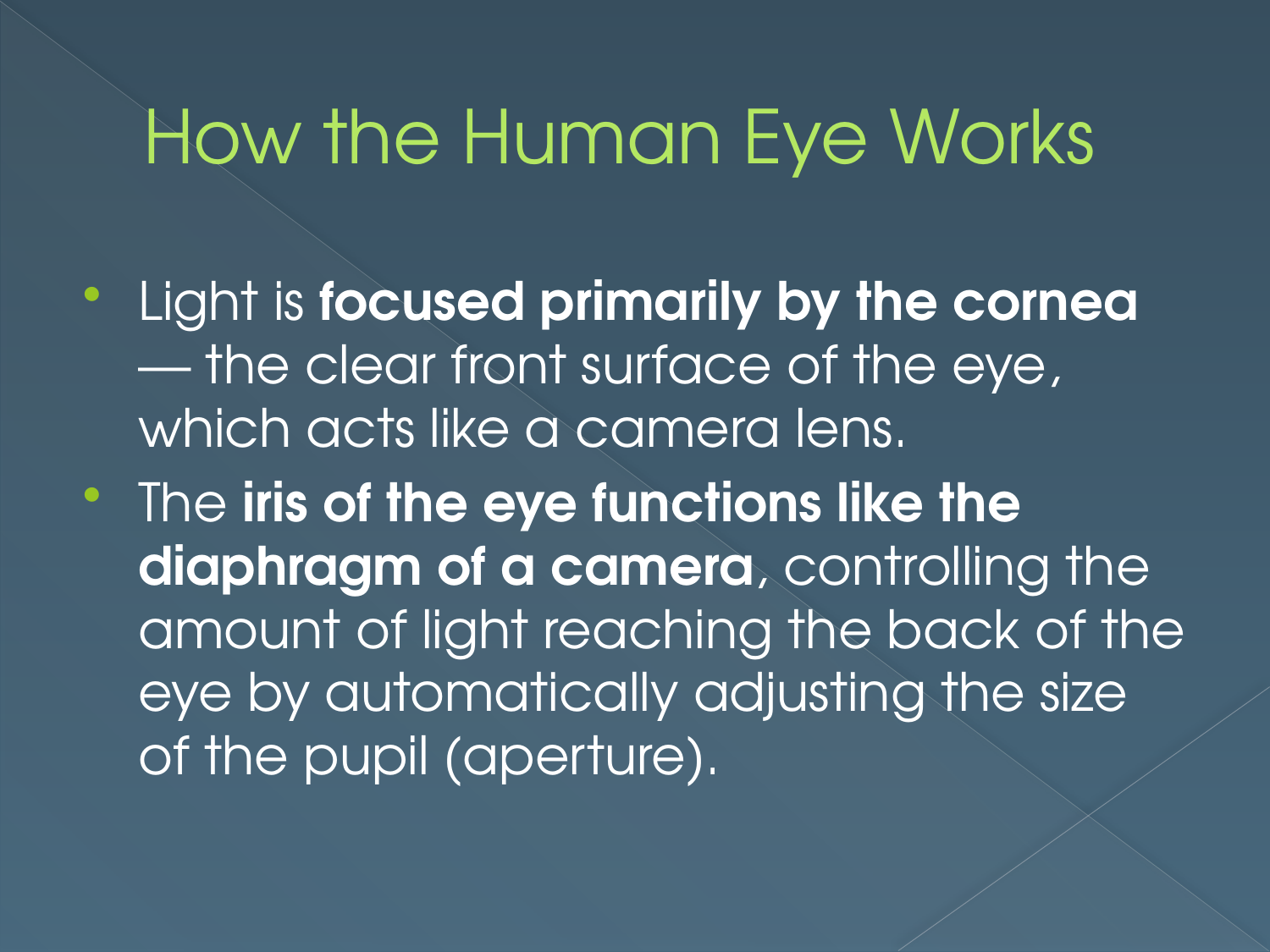

# How the Human Eye Works
Light is focused primarily by the cornea — the clear front surface of the eye, which acts like a camera lens.
The iris of the eye functions like the diaphragm of a camera, controlling the amount of light reaching the back of the eye by automatically adjusting the size of the pupil (aperture).